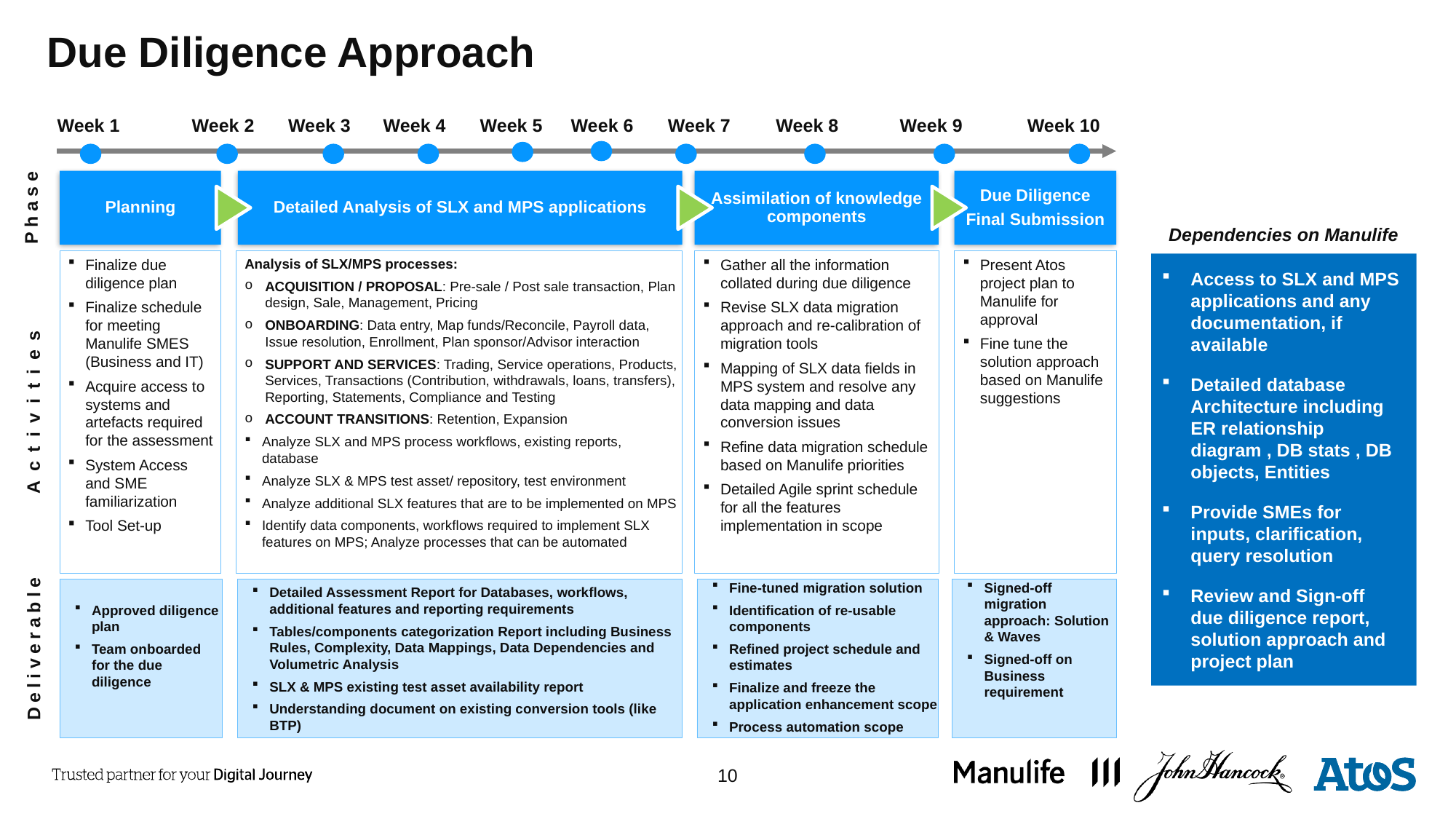

# Due Diligence Approach
Week 1
Week 2
Week 3
Week 4
Week 5
Week 6
Week 7
Week 8
Week 9
Week 10

Phase
Planning
Detailed Analysis of SLX and MPS applications
Assimilation of knowledge components
Due Diligence
Final Submission

Dependencies on Manulife
Finalize due diligence plan
Finalize schedule for meeting Manulife SMES (Business and IT)
Acquire access to systems and artefacts required for the assessment
System Access and SME familiarization
Tool Set-up
Analysis of SLX/MPS processes:
ACQUISITION / PROPOSAL: Pre-sale / Post sale transaction, Plan design, Sale, Management, Pricing
ONBOARDING: Data entry, Map funds/Reconcile, Payroll data, Issue resolution, Enrollment, Plan sponsor/Advisor interaction
SUPPORT AND SERVICES: Trading, Service operations, Products, Services, Transactions (Contribution, withdrawals, loans, transfers), Reporting, Statements, Compliance and Testing
ACCOUNT TRANSITIONS: Retention, Expansion
Analyze SLX and MPS process workflows, existing reports, database
Analyze SLX & MPS test asset/ repository, test environment
Analyze additional SLX features that are to be implemented on MPS
Identify data components, workflows required to implement SLX features on MPS; Analyze processes that can be automated
Gather all the information collated during due diligence
Revise SLX data migration approach and re-calibration of migration tools
Mapping of SLX data fields in MPS system and resolve any data mapping and data conversion issues
Refine data migration schedule based on Manulife priorities
Detailed Agile sprint schedule for all the features implementation in scope
Present Atos project plan to Manulife for approval
Fine tune the solution approach based on Manulife suggestions

Access to SLX and MPS applications and any documentation, if available
Detailed database Architecture including ER relationship diagram , DB stats , DB objects, Entities
Provide SMEs for inputs, clarification, query resolution
Review and Sign-off
due diligence report, solution approach and project plan
Activities
Deliverable

Approved diligence plan
Team onboarded for the due diligence

Detailed Assessment Report for Databases, workflows, additional features and reporting requirements
Tables/components categorization Report including Business Rules, Complexity, Data Mappings, Data Dependencies and Volumetric Analysis
SLX & MPS existing test asset availability report
Understanding document on existing conversion tools (like BTP)
Fine-tuned migration solution
Identification of re-usable components
Refined project schedule and estimates
Finalize and freeze the application enhancement scope
Process automation scope
Signed-off migration approach: Solution & Waves
Signed-off on Business requirement